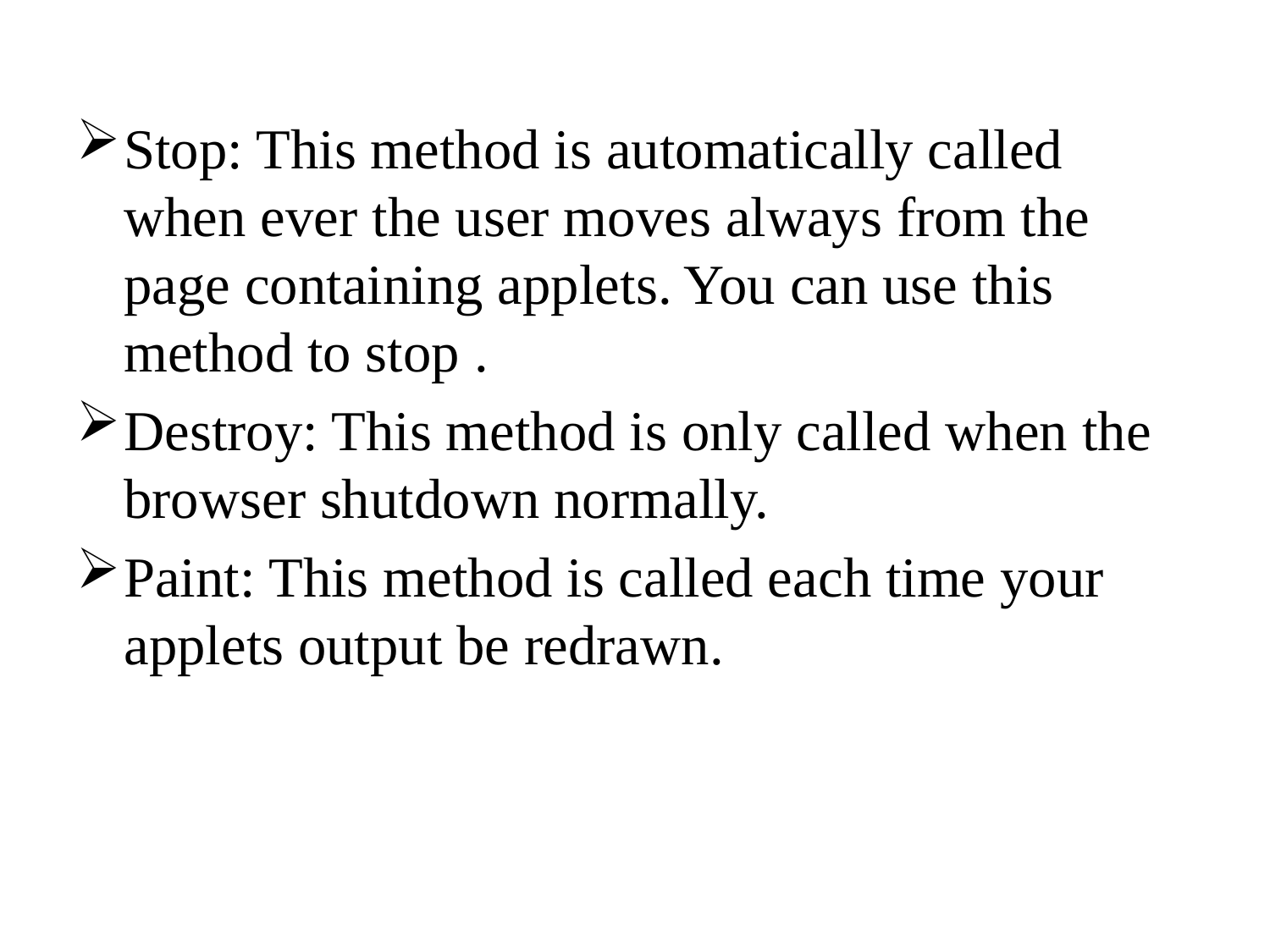

Stop: This method is automatically called when ever the user moves always from the page containing applets. You can use this method to stop .
Destroy: This method is only called when the browser shutdown normally.
Paint: This method is called each time your applets output be redrawn.